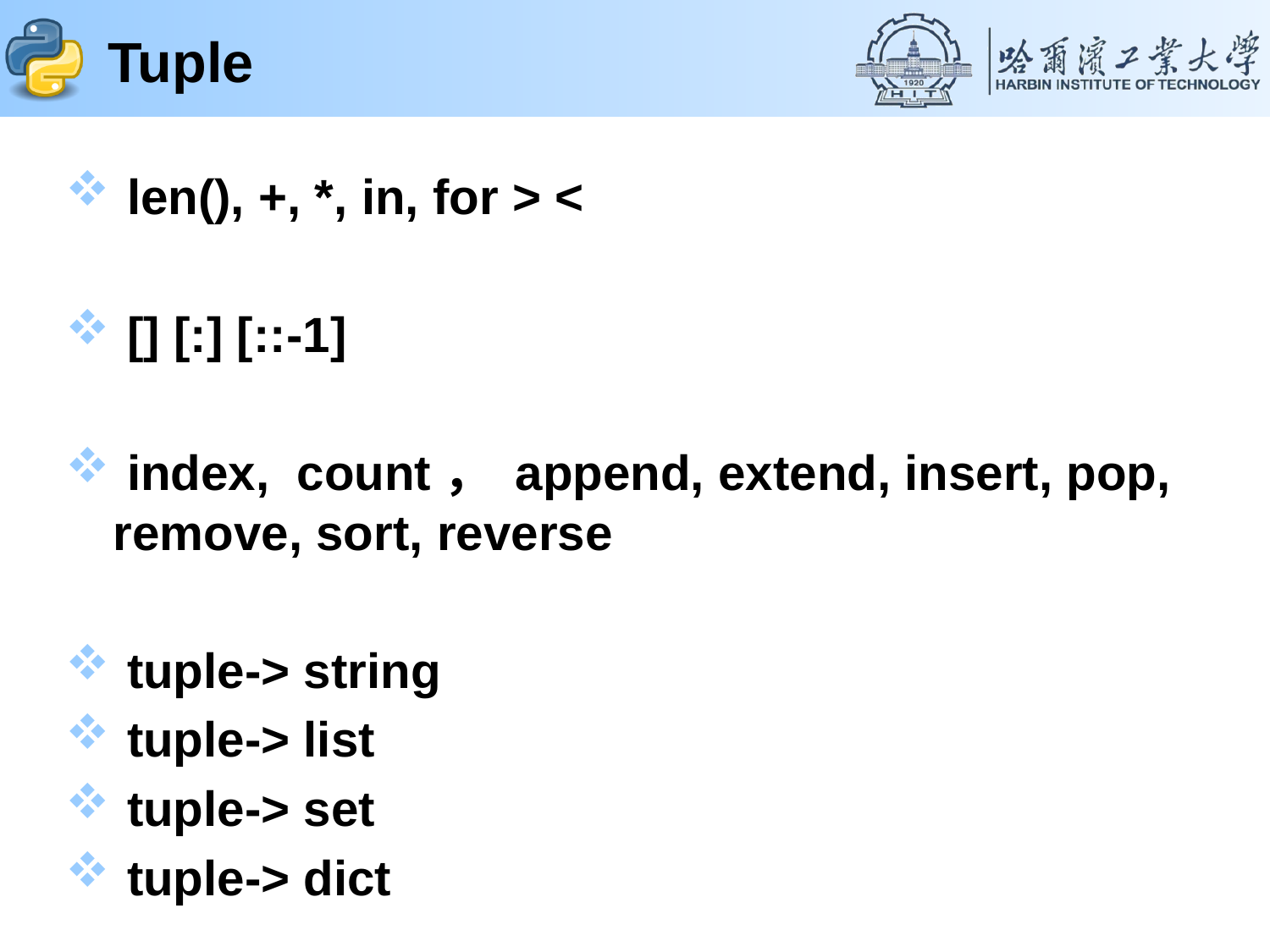

# Tuple
 len(), +, *, in, for > <

 [] [:] [::-1]

 index,  count， append, extend, insert, pop, remove, sort, reverse

 tuple-> string
 tuple-> list
 tuple-> set
 tuple-> dict